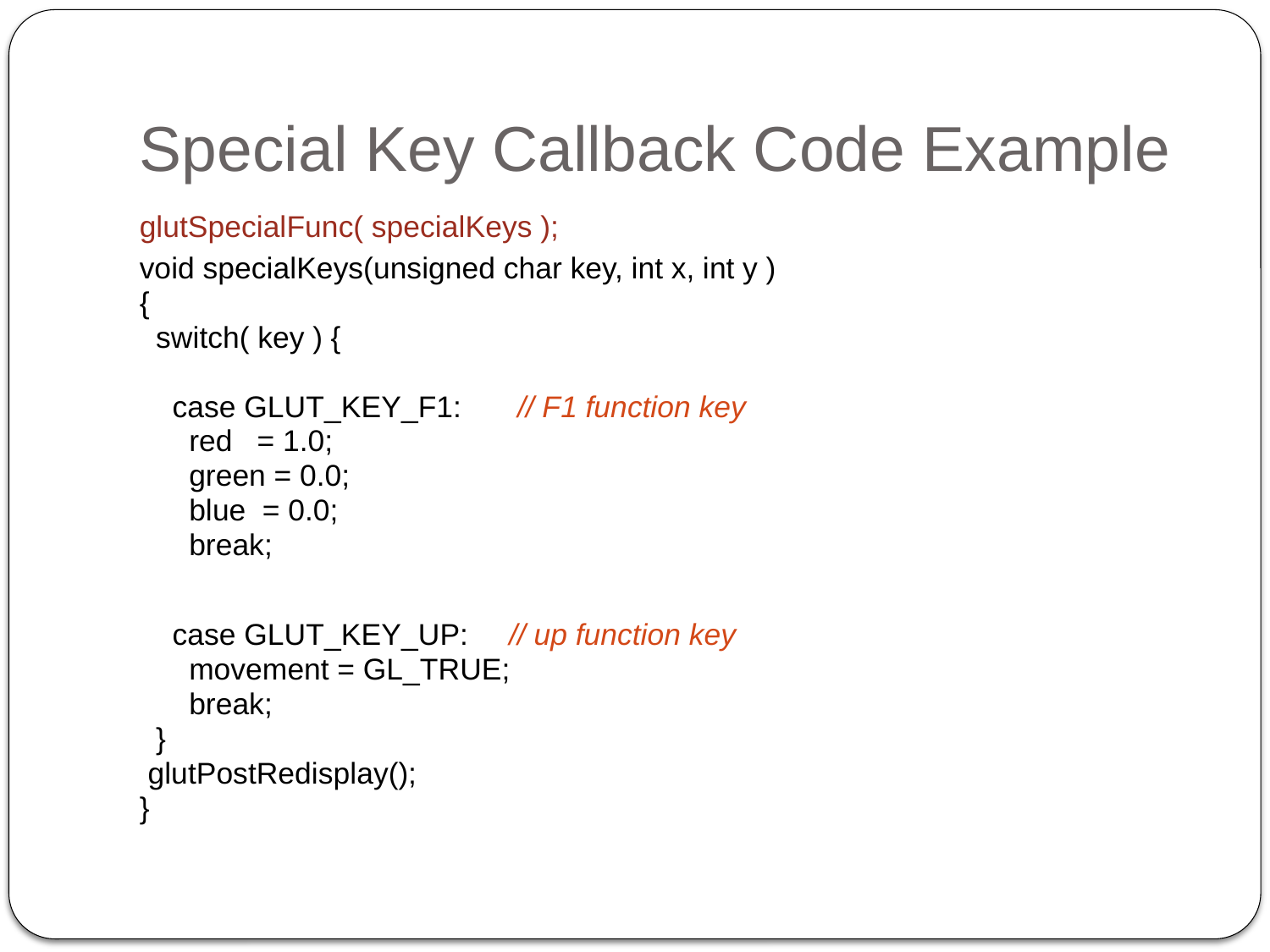

# Special Key Callback Code Example
glutSpecialFunc( specialKeys );
void specialKeys(unsigned char key, int x, int y )
{
  switch( key ) {

    case GLUT_KEY_F1:		 // F1 function key
      red   = 1.0;
      green = 0.0;
      blue  = 0.0;
      break;

    case GLUT_KEY_UP:		// up function key
      movement = GL_TRUE;
      break;
  }
 glutPostRedisplay();
}